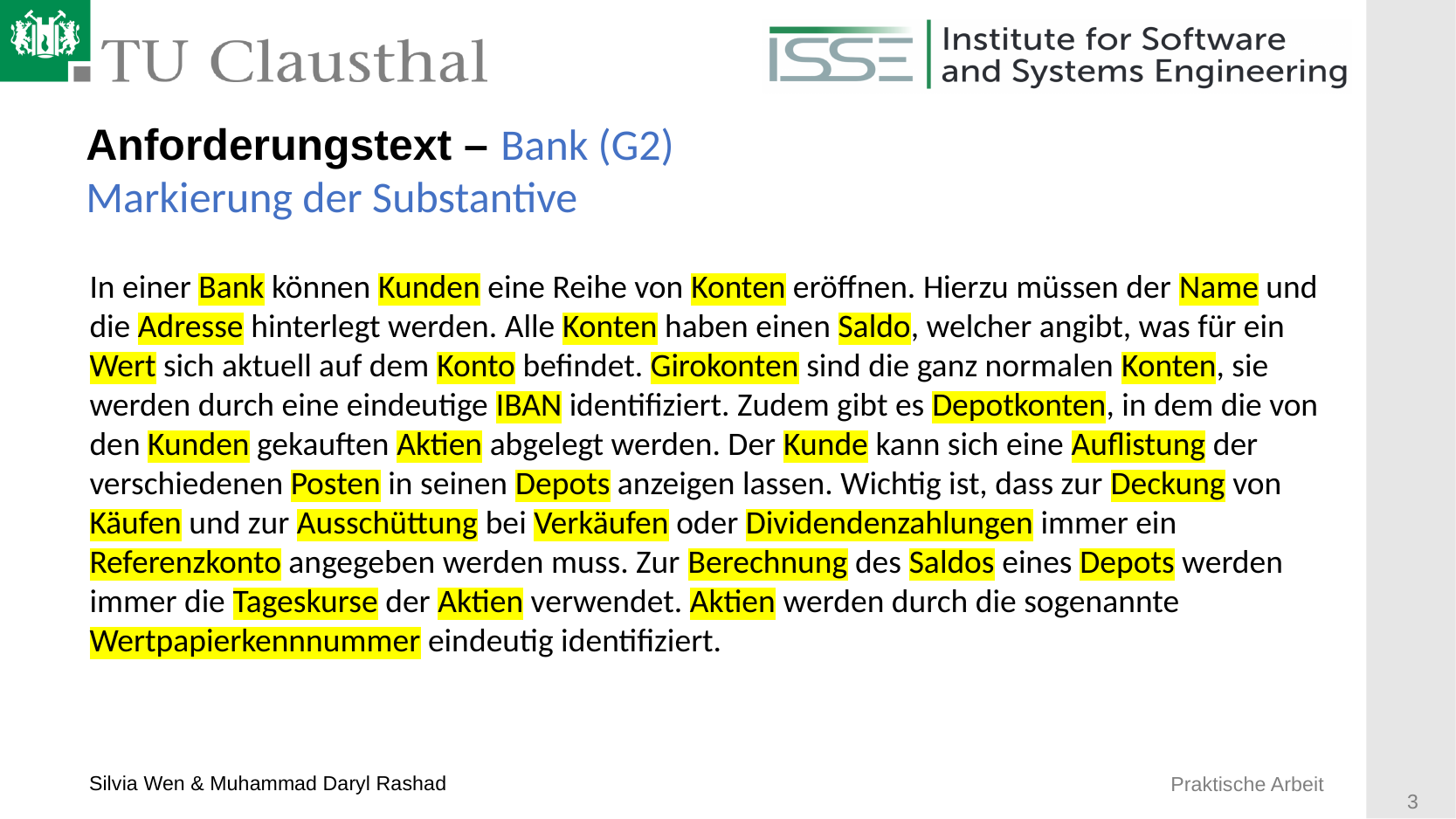

# Anforderungstext – Bank (G2) Markierung der Substantive
In einer Bank können Kunden eine Reihe von Konten eröffnen. Hierzu müssen der Name und die Adresse hinterlegt werden. Alle Konten haben einen Saldo, welcher angibt, was für ein Wert sich aktuell auf dem Konto befindet. Girokonten sind die ganz normalen Konten, sie werden durch eine eindeutige IBAN identifiziert. Zudem gibt es Depotkonten, in dem die von den Kunden gekauften Aktien abgelegt werden. Der Kunde kann sich eine Auflistung der verschiedenen Posten in seinen Depots anzeigen lassen. Wichtig ist, dass zur Deckung von Käufen und zur Ausschüttung bei Verkäufen oder Dividendenzahlungen immer ein Referenzkonto angegeben werden muss. Zur Berechnung des Saldos eines Depots werden immer die Tageskurse der Aktien verwendet. Aktien werden durch die sogenannte Wertpapierkennnummer eindeutig identifiziert.